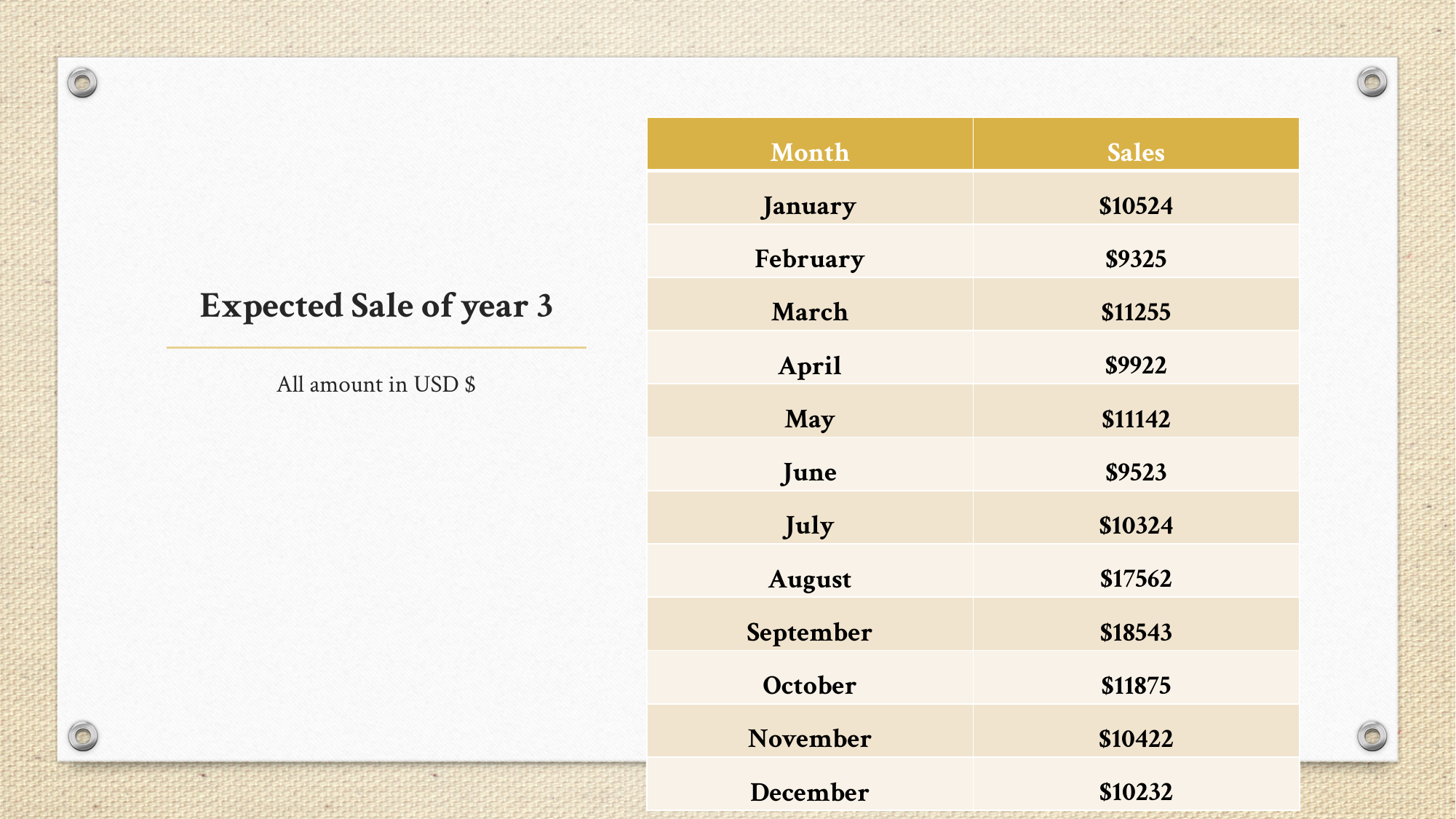

| Month | Sales |
| --- | --- |
| January | $10524 |
| February | $9325 |
| March | $11255 |
| April | $9922 |
| May | $11142 |
| June | $9523 |
| July | $10324 |
| August | $17562 |
| September | $18543 |
| October | $11875 |
| November | $10422 |
| December | $10232 |
# Expected Sale of year 3
All amount in USD $